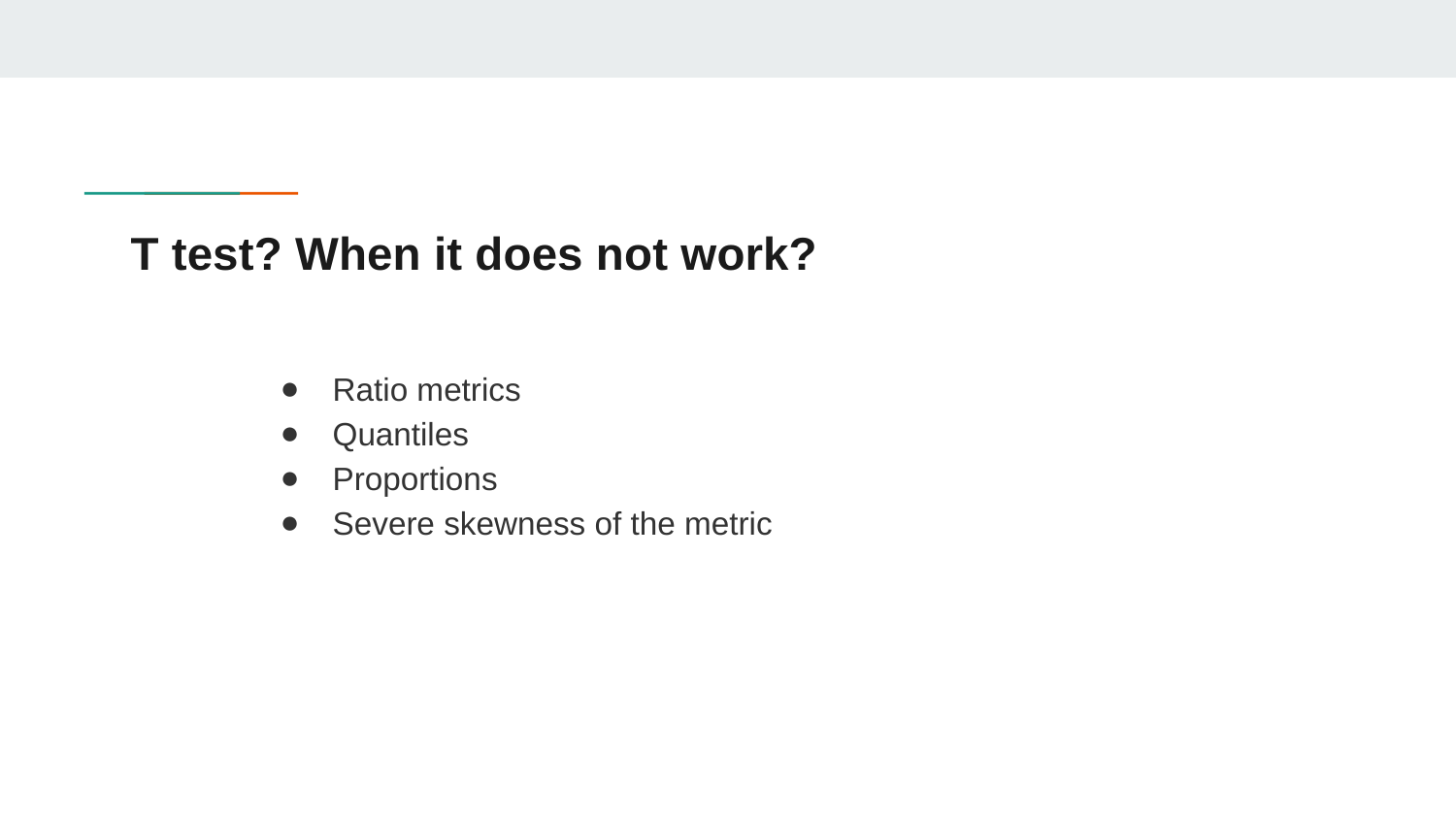

# T test? When it does not work?
Ratio metrics
Quantiles
Proportions
Severe skewness of the metric